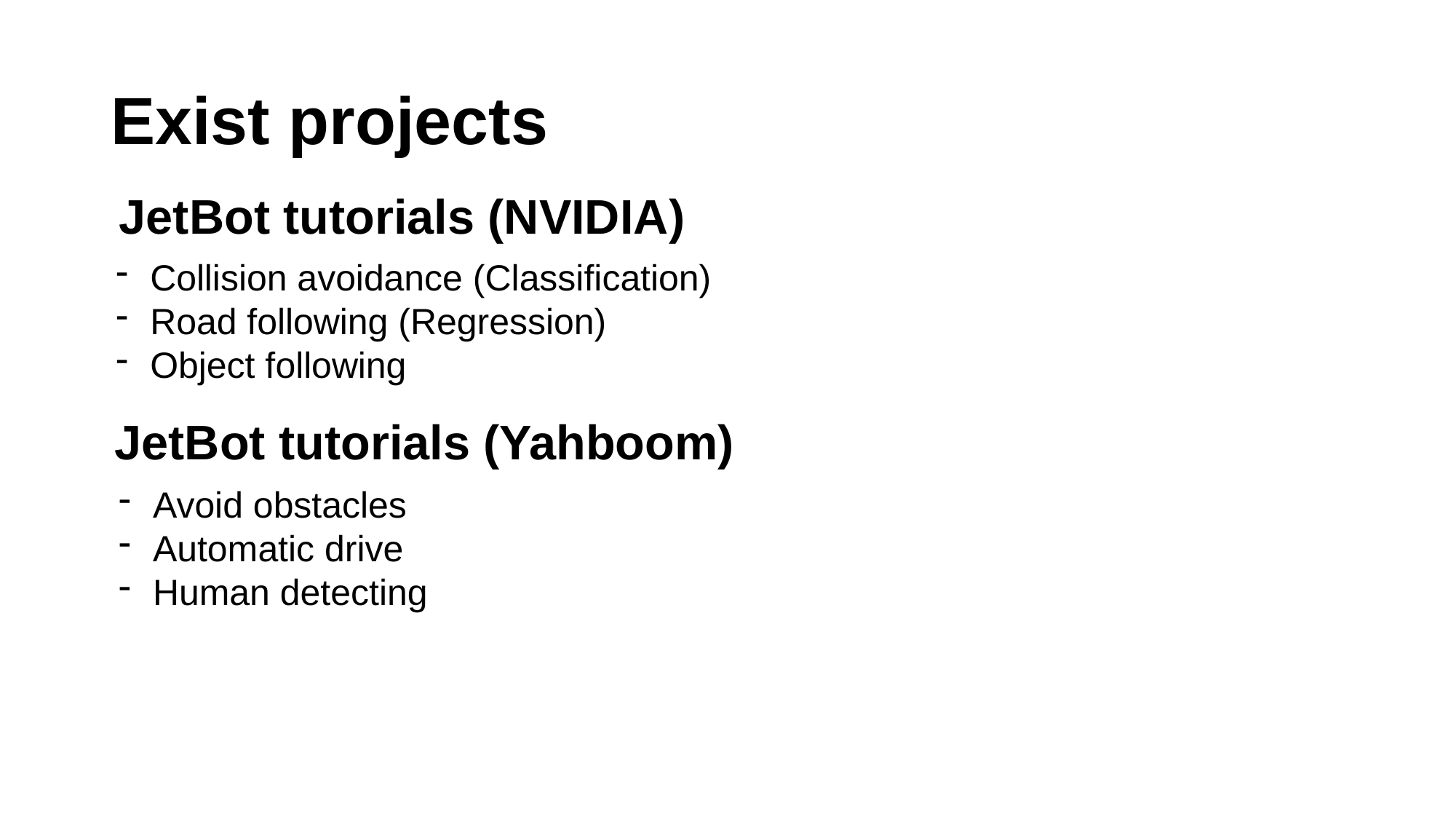

# Exist projects
JetBot tutorials (NVIDIA)
Collision avoidance (Classification)
Road following (Regression)
Object following
JetBot tutorials (Yahboom)

Avoid obstacles
Automatic drive
Human detecting